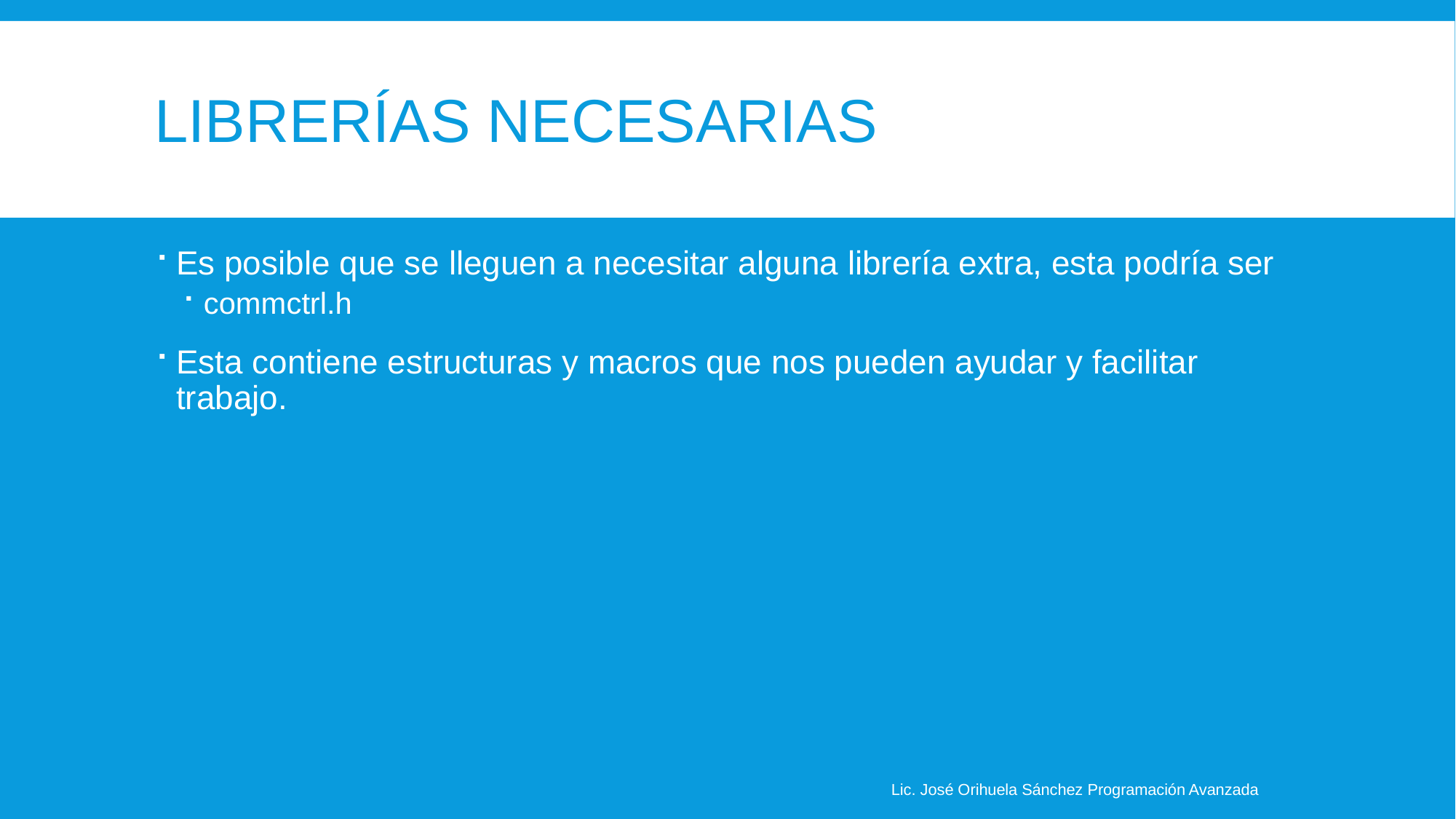

# Librerías necesarias
Es posible que se lleguen a necesitar alguna librería extra, esta podría ser
commctrl.h
Esta contiene estructuras y macros que nos pueden ayudar y facilitar trabajo.
Lic. José Orihuela Sánchez Programación Avanzada